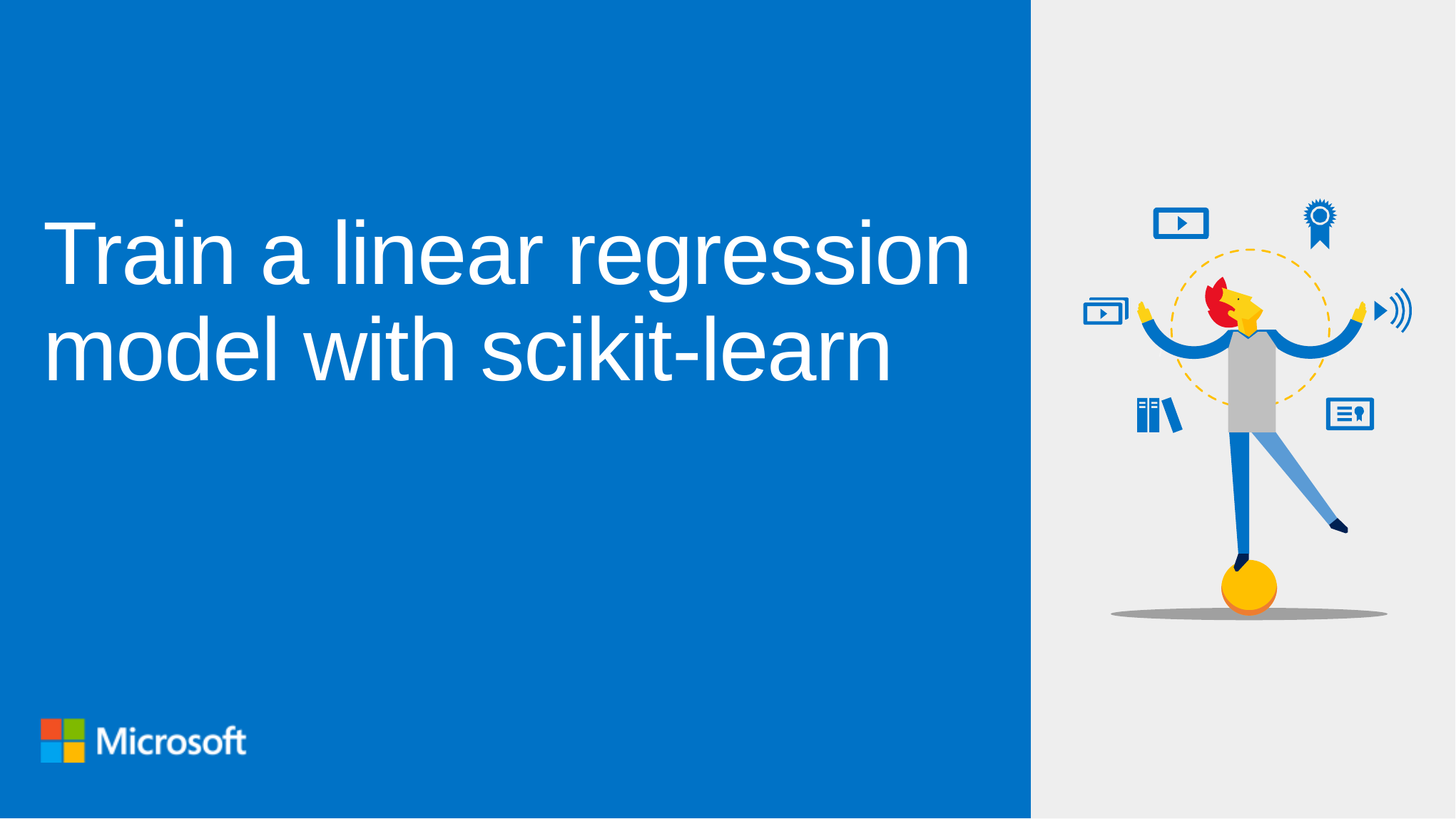

# Train a linear regression model with scikit-learn